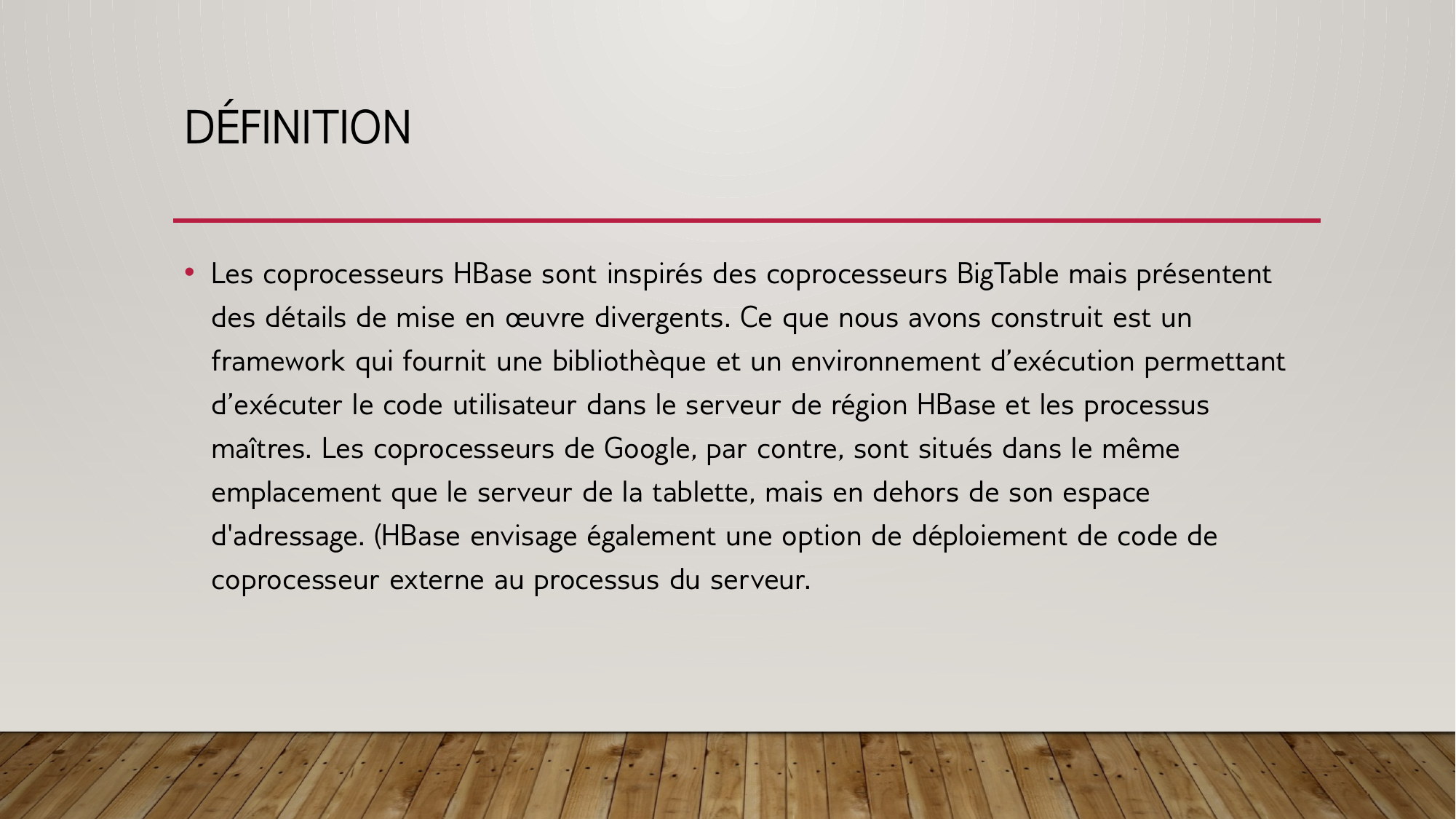

# Définition
Les coprocesseurs HBase sont inspirés des coprocesseurs BigTable mais présentent des détails de mise en œuvre divergents. Ce que nous avons construit est un framework qui fournit une bibliothèque et un environnement d’exécution permettant d’exécuter le code utilisateur dans le serveur de région HBase et les processus maîtres. Les coprocesseurs de Google, par contre, sont situés dans le même emplacement que le serveur de la tablette, mais en dehors de son espace d'adressage. (HBase envisage également une option de déploiement de code de coprocesseur externe au processus du serveur.